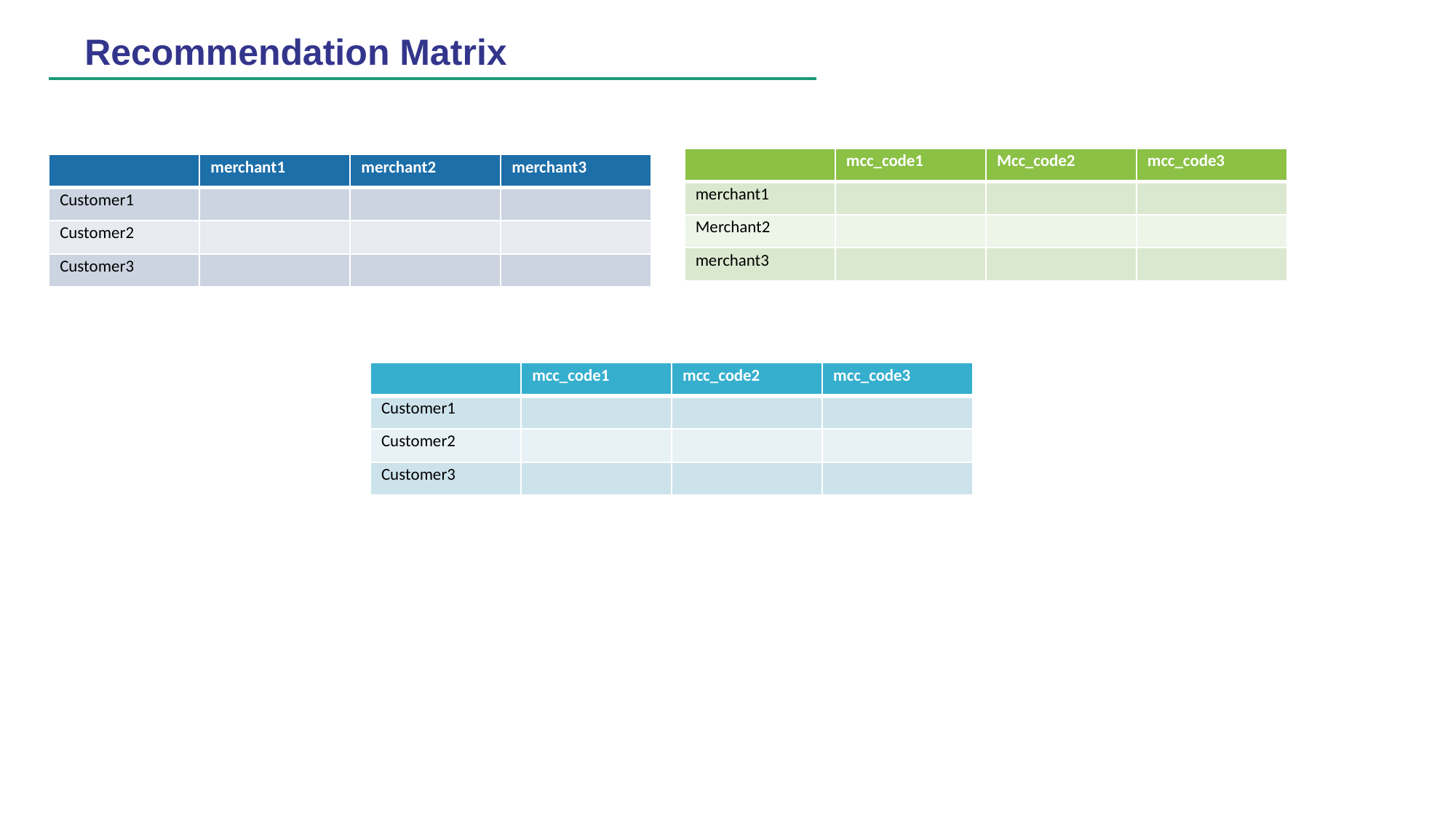

Recommendation Matrix
|  | mcc\_code1 | Mcc\_code2 | mcc\_code3 |
| --- | --- | --- | --- |
| merchant1 |  |  |  |
| Merchant2 |  |  |  |
| merchant3 |  |  |  |
|  | merchant1 | merchant2 | merchant3 |
| --- | --- | --- | --- |
| Customer1 |  |  |  |
| Customer2 |  |  |  |
| Customer3 |  |  |  |
|  | mcc\_code1 | mcc\_code2 | mcc\_code3 |
| --- | --- | --- | --- |
| Customer1 |  |  |  |
| Customer2 |  |  |  |
| Customer3 |  |  |  |